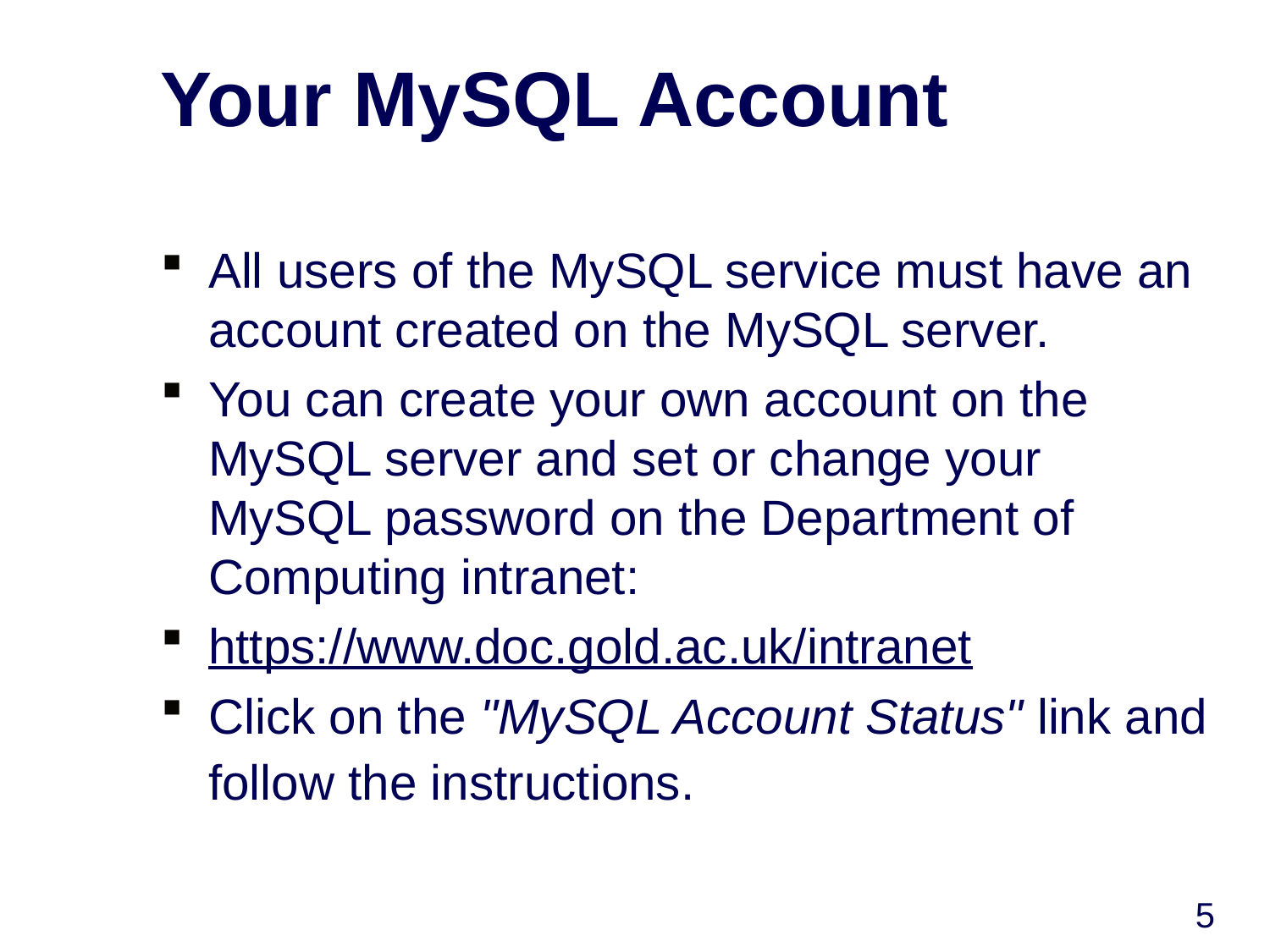

# Your MySQL Account
All users of the MySQL service must have an account created on the MySQL server.
You can create your own account on the MySQL server and set or change your MySQL password on the Department of Computing intranet:
https://www.doc.gold.ac.uk/intranet
Click on the "MySQL Account Status" link and follow the instructions.

5